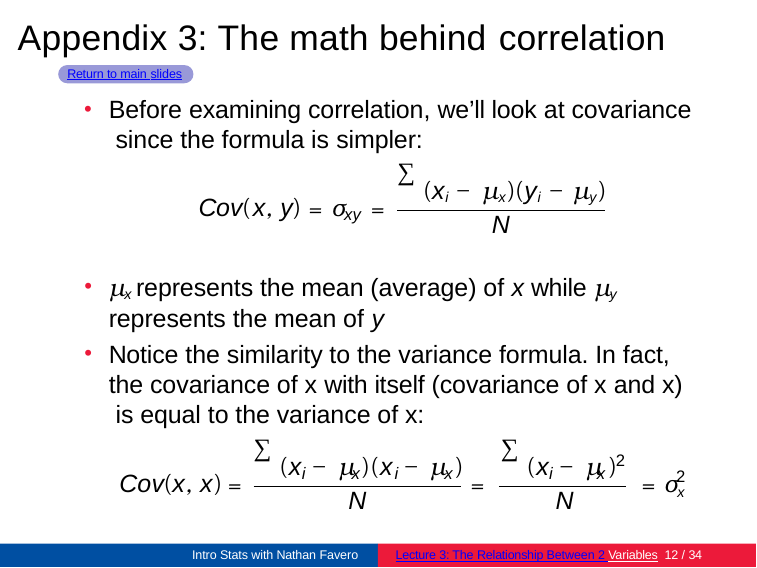

# Appendix 3: The math behind correlation
Return to main slides

Before examining correlation, we’ll look at covariance  since the formula is simpler:
∑
(xi − µx)(yi − µy)
Cov(x, y) = σ	=
xy
N

µx represents the mean (average) of x while µy
represents the mean of y
Notice the similarity to the variance formula. In fact,  the covariance of x with itself (covariance of x and x)  is equal to the variance of x:
∑	∑
2
(x − µ )(x − µ )	(x − µ )
i
x	i	x	i
x
2
Cov(x, x) =
=	= σx
N	N

Intro Stats with Nathan Favero
Lecture 3: The Relationship Between 2 Variables 12 / 34